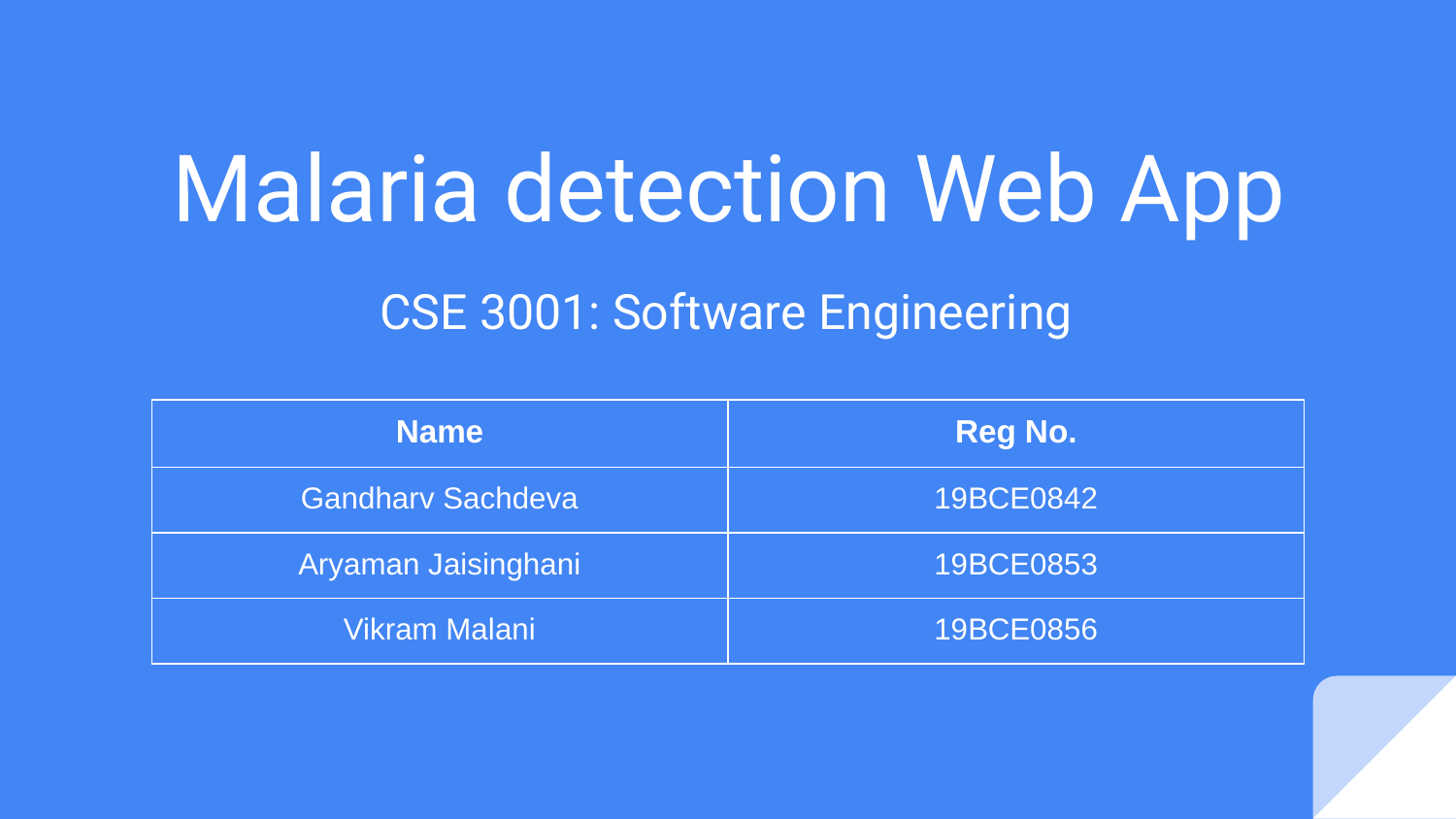

# Malaria detection Web App
CSE 3001: Software Engineering
| Name | Reg No. |
| --- | --- |
| Gandharv Sachdeva | 19BCE0842 |
| Aryaman Jaisinghani | 19BCE0853 |
| Vikram Malani | 19BCE0856 |